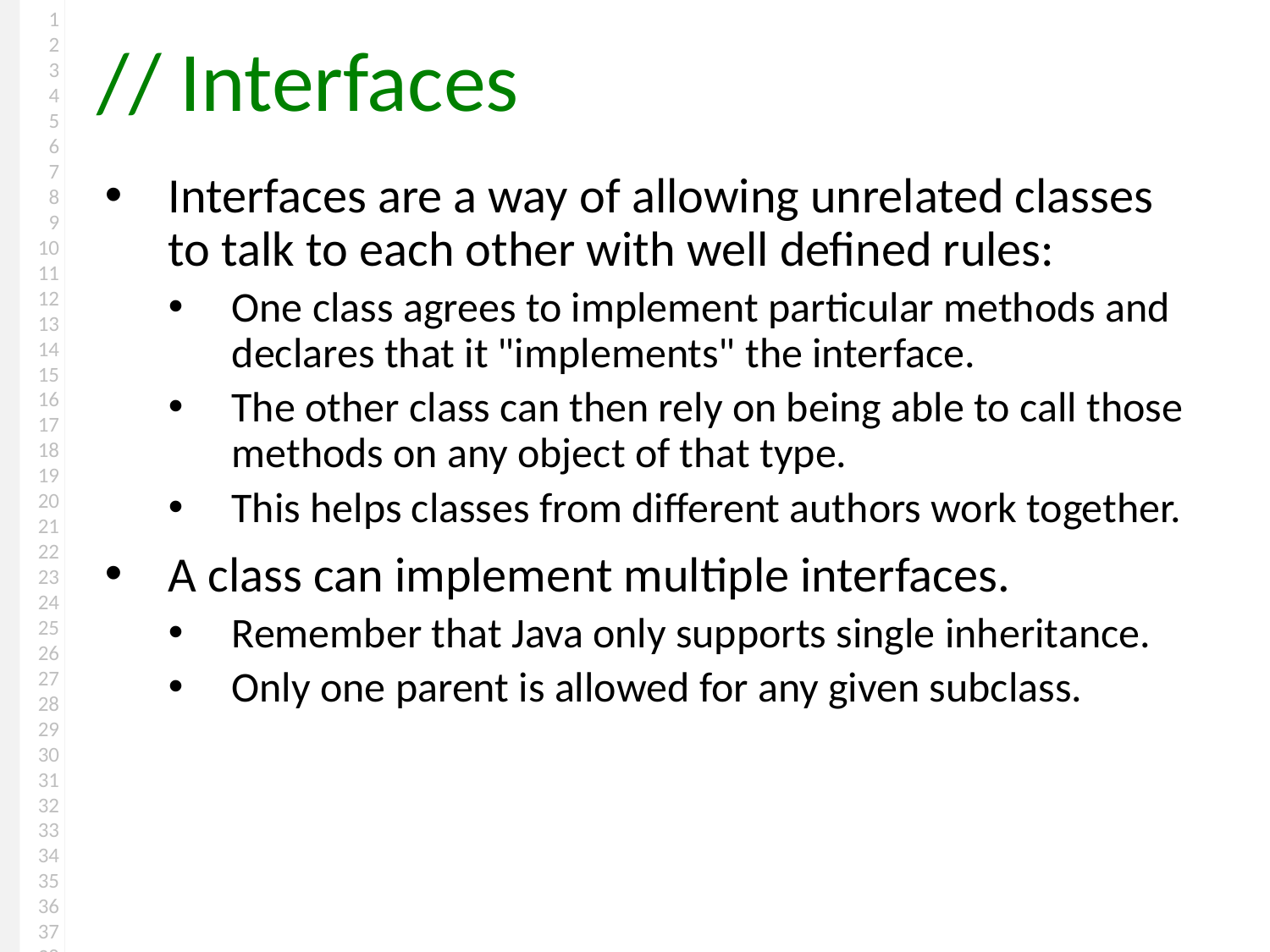

# Interfaces
Interfaces are a way of allowing unrelated classes to talk to each other with well defined rules:
One class agrees to implement particular methods and declares that it "implements" the interface.
The other class can then rely on being able to call those methods on any object of that type.
This helps classes from different authors work together.
A class can implement multiple interfaces.
Remember that Java only supports single inheritance.
Only one parent is allowed for any given subclass.